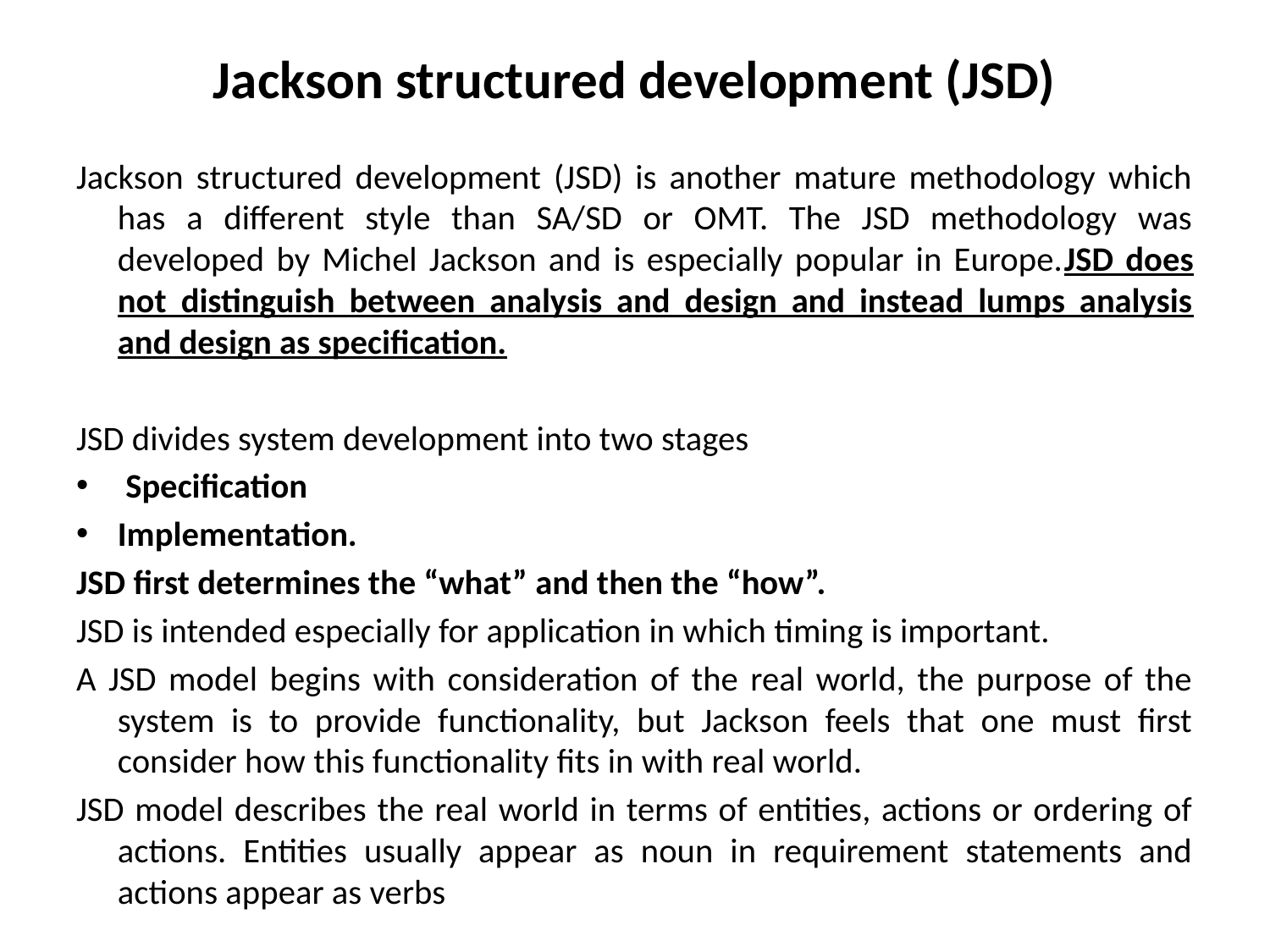

# Jackson structured development (JSD)
Jackson structured development (JSD) is another mature methodology which has a different style than SA/SD or OMT. The JSD methodology was developed by Michel Jackson and is especially popular in Europe.JSD does not distinguish between analysis and design and instead lumps analysis and design as specification.

JSD divides system development into two stages
 Specification
Implementation.
JSD first determines the “what” and then the “how”.
JSD is intended especially for application in which timing is important.
A JSD model begins with consideration of the real world, the purpose of the system is to provide functionality, but Jackson feels that one must first consider how this functionality fits in with real world.
JSD model describes the real world in terms of entities, actions or ordering of actions. Entities usually appear as noun in requirement statements and actions appear as verbs